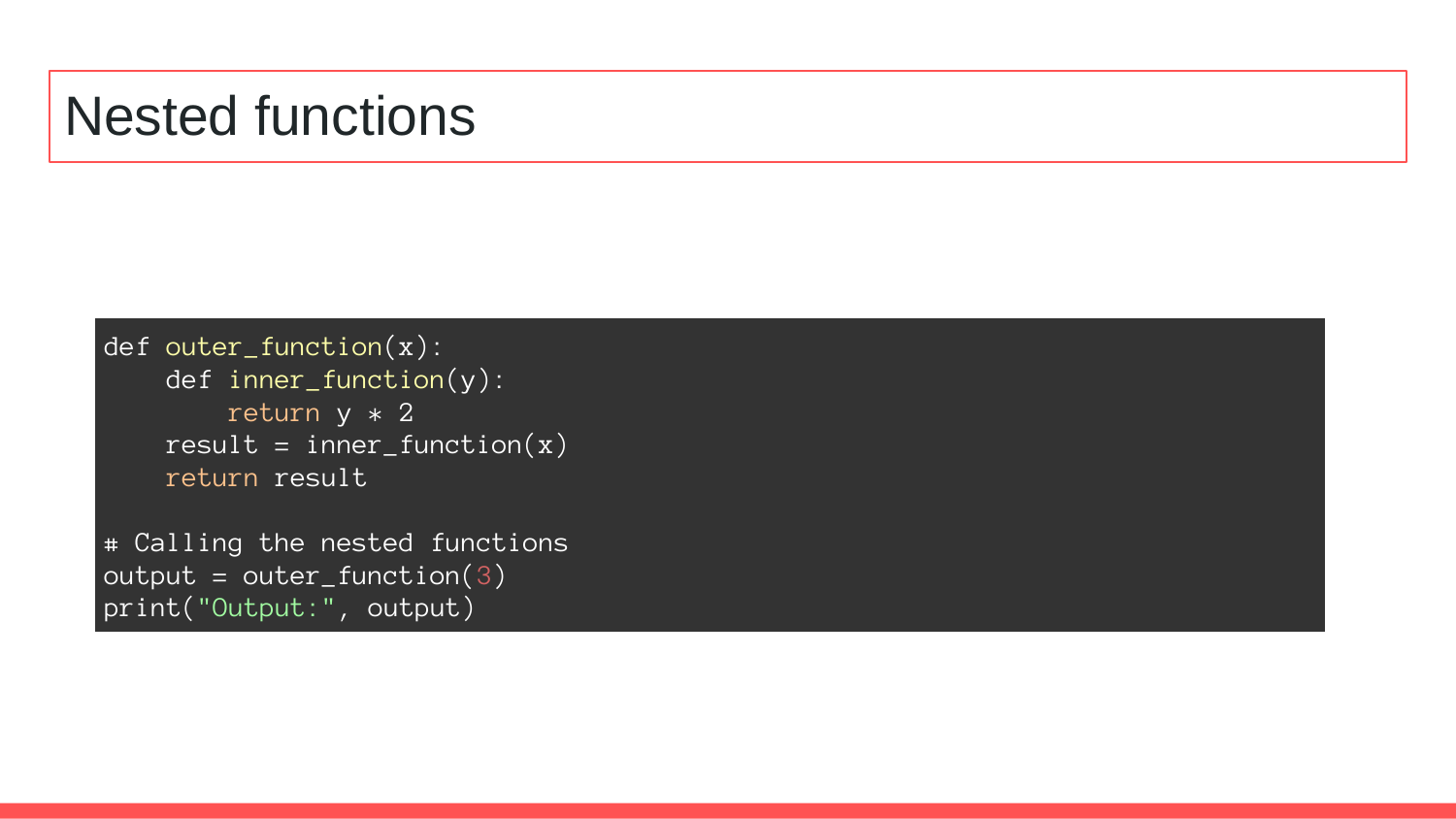

# Nested functions

| def outer\_function(x): def inner\_function(y): return y \* 2 result = inner\_function(x) return result # Calling the nested functions output = outer\_function(3) print("Output:", output) |
| --- |